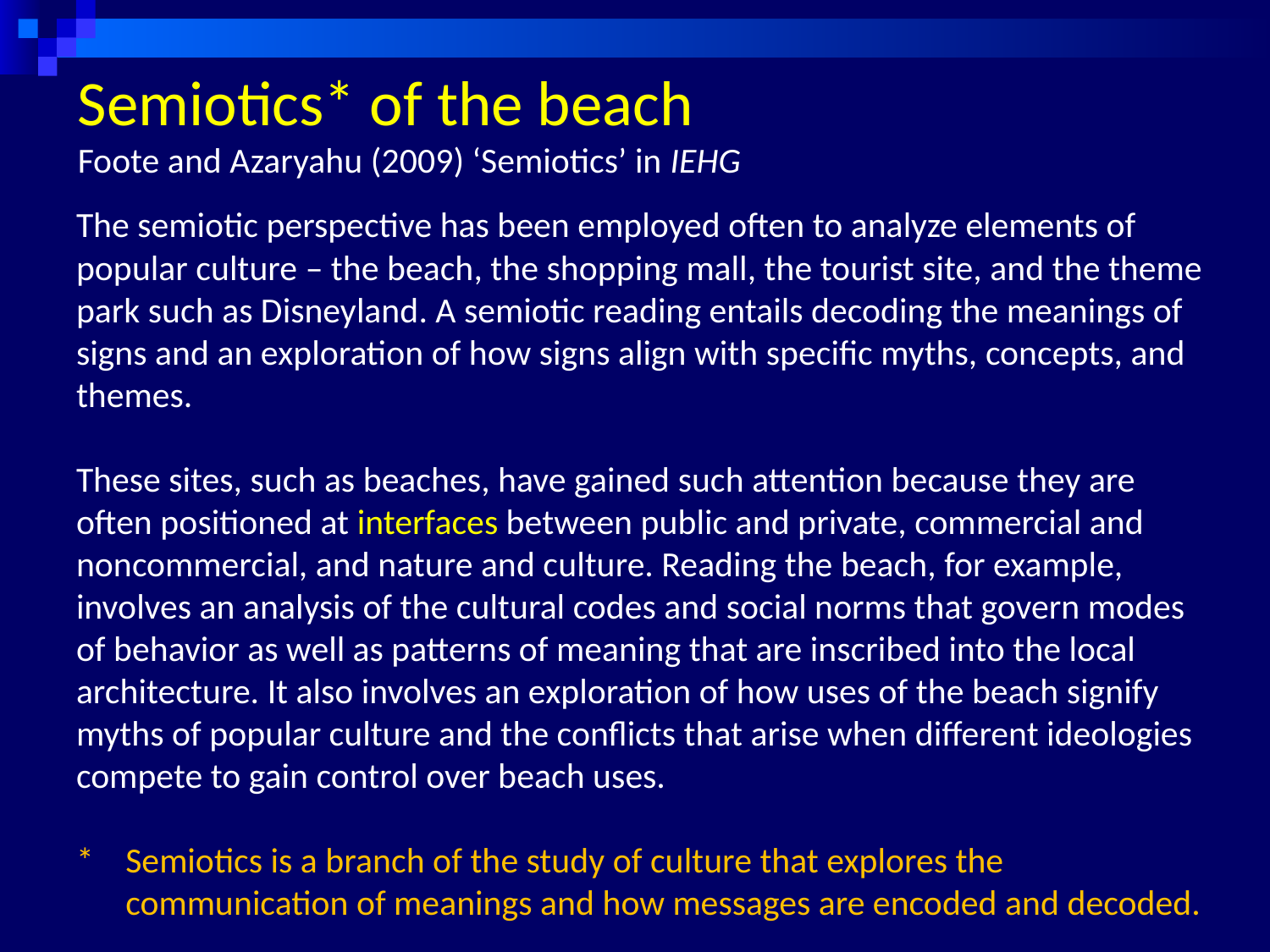

# Semiotics* of the beach Foote and Azaryahu (2009) ‘Semiotics’ in IEHG
The semiotic perspective has been employed often to analyze elements of popular culture – the beach, the shopping mall, the tourist site, and the theme park such as Disneyland. A semiotic reading entails decoding the meanings of signs and an exploration of how signs align with specific myths, concepts, and themes.

These sites, such as beaches, have gained such attention because they are often positioned at interfaces between public and private, commercial and noncommercial, and nature and culture. Reading the beach, for example, involves an analysis of the cultural codes and social norms that govern modes of behavior as well as patterns of meaning that are inscribed into the local architecture. It also involves an exploration of how uses of the beach signify myths of popular culture and the conflicts that arise when different ideologies compete to gain control over beach uses.

*	Semiotics is a branch of the study of culture that explores the communication of meanings and how messages are encoded and decoded.